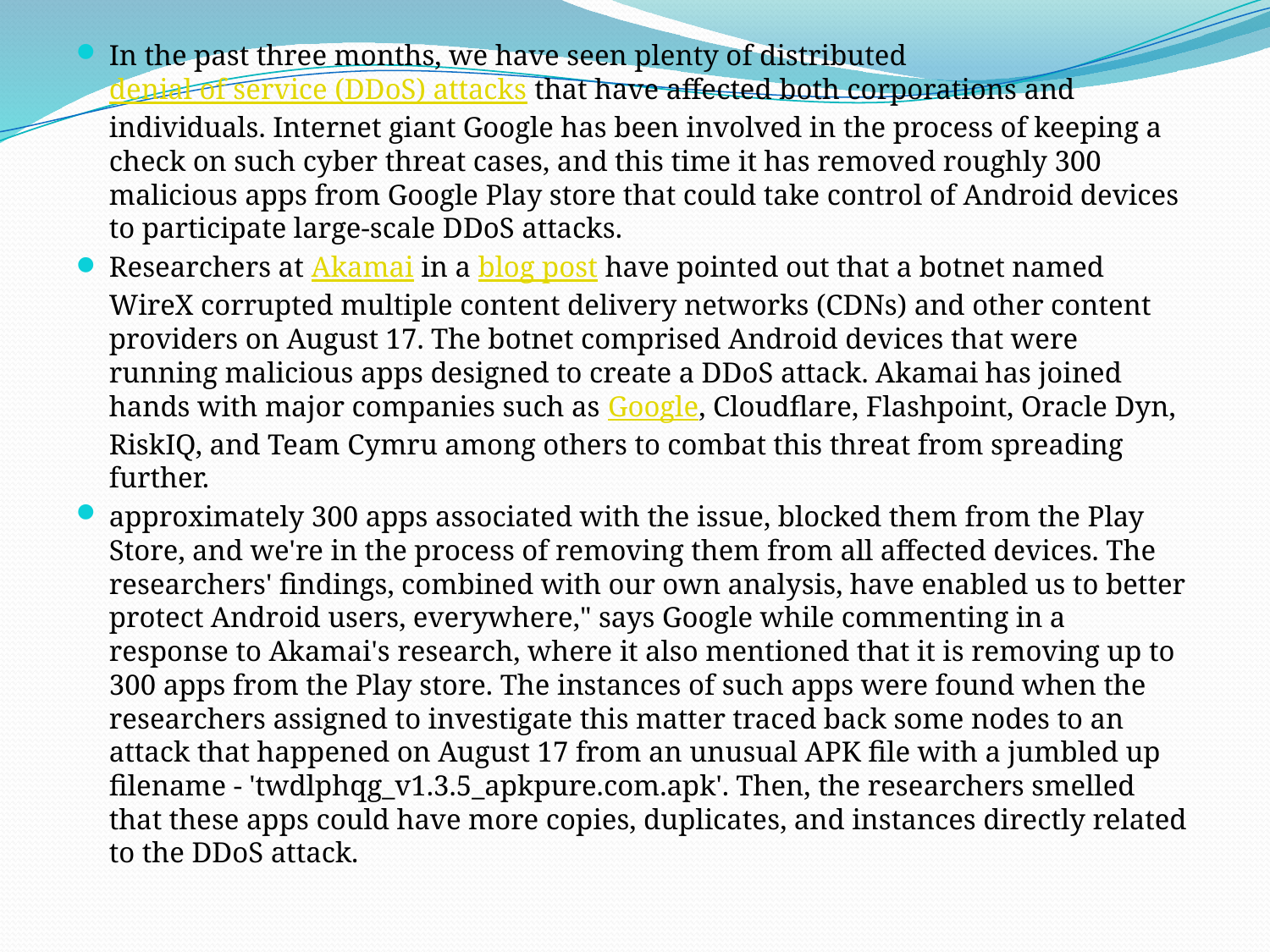

In the past three months, we have seen plenty of distributed denial of service (DDoS) attacks that have affected both corporations and individuals. Internet giant Google has been involved in the process of keeping a check on such cyber threat cases, and this time it has removed roughly 300 malicious apps from Google Play store that could take control of Android devices to participate large-scale DDoS attacks.
Researchers at Akamai in a blog post have pointed out that a botnet named WireX corrupted multiple content delivery networks (CDNs) and other content providers on August 17. The botnet comprised Android devices that were running malicious apps designed to create a DDoS attack. Akamai has joined hands with major companies such as Google, Cloudflare, Flashpoint, Oracle Dyn, RiskIQ, and Team Cymru among others to combat this threat from spreading further.
approximately 300 apps associated with the issue, blocked them from the Play Store, and we're in the process of removing them from all affected devices. The researchers' findings, combined with our own analysis, have enabled us to better protect Android users, everywhere," says Google while commenting in a response to Akamai's research, where it also mentioned that it is removing up to 300 apps from the Play store. The instances of such apps were found when the researchers assigned to investigate this matter traced back some nodes to an attack that happened on August 17 from an unusual APK file with a jumbled up filename - 'twdlphqg_v1.3.5_apkpure.com.apk'. Then, the researchers smelled that these apps could have more copies, duplicates, and instances directly related to the DDoS attack.